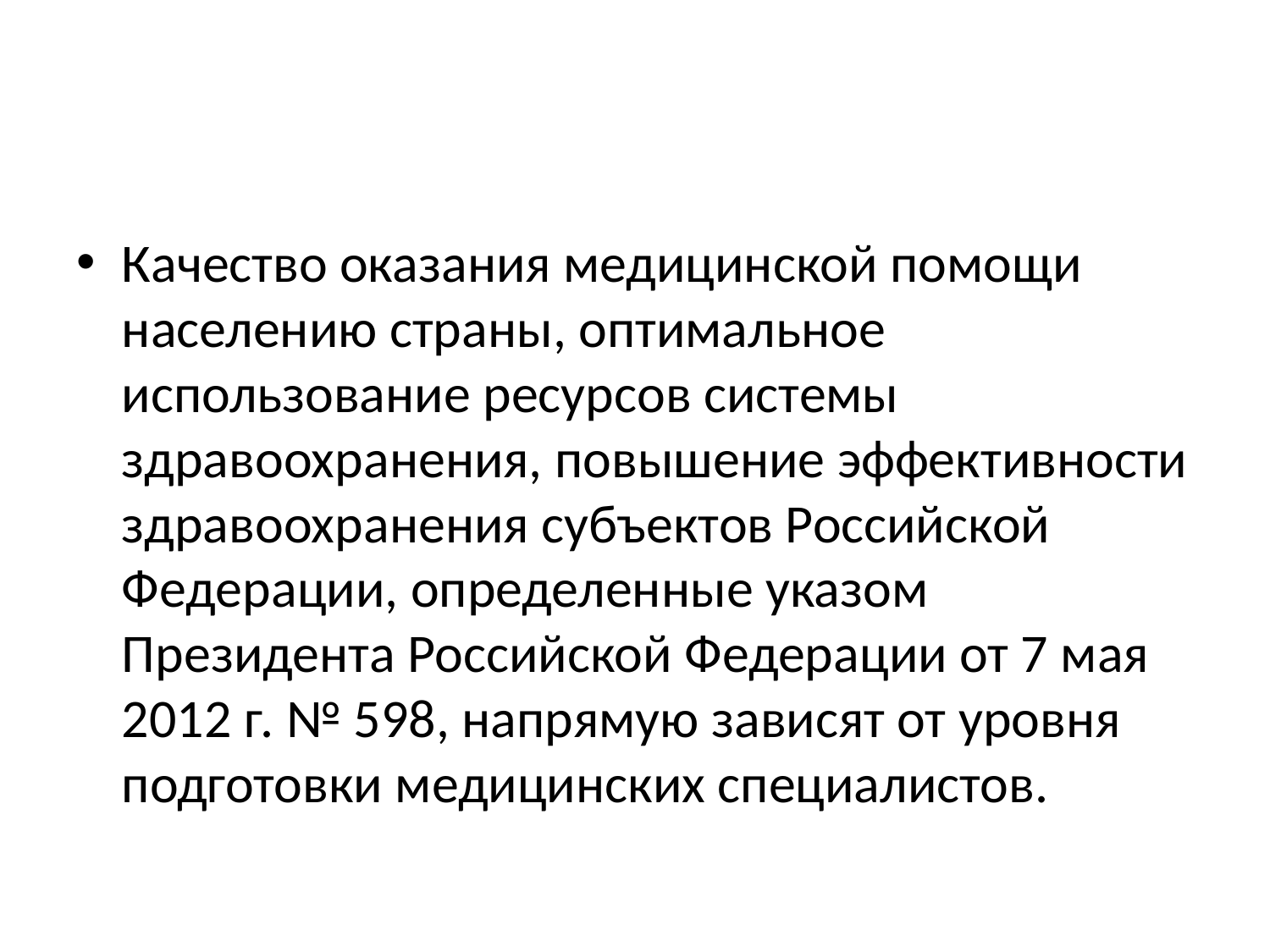

Качество оказания медицинской помощи населению страны, оптимальное использование ресурсов системы здравоохранения, повышение эффективности здравоохранения субъектов Российской Федерации, определенные указом Президента Российской Федерации от 7 мая 2012 г. № 598, напрямую зависят от уровня подготовки медицинских специалистов.